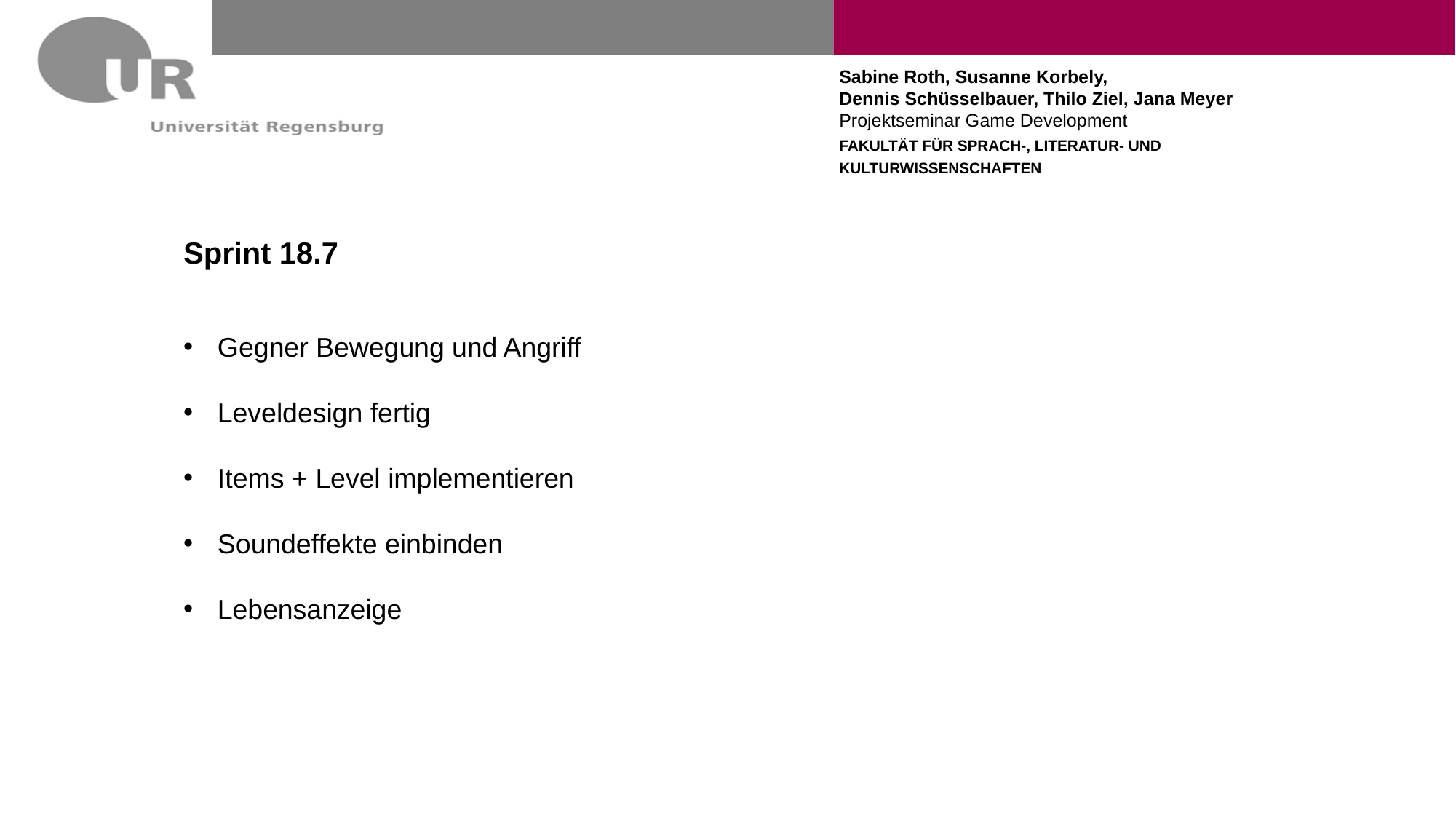

Sprint 18.7
Gegner Bewegung und Angriff

Leveldesign fertig

Items + Level implementieren

Soundeffekte einbinden

Lebensanzeige